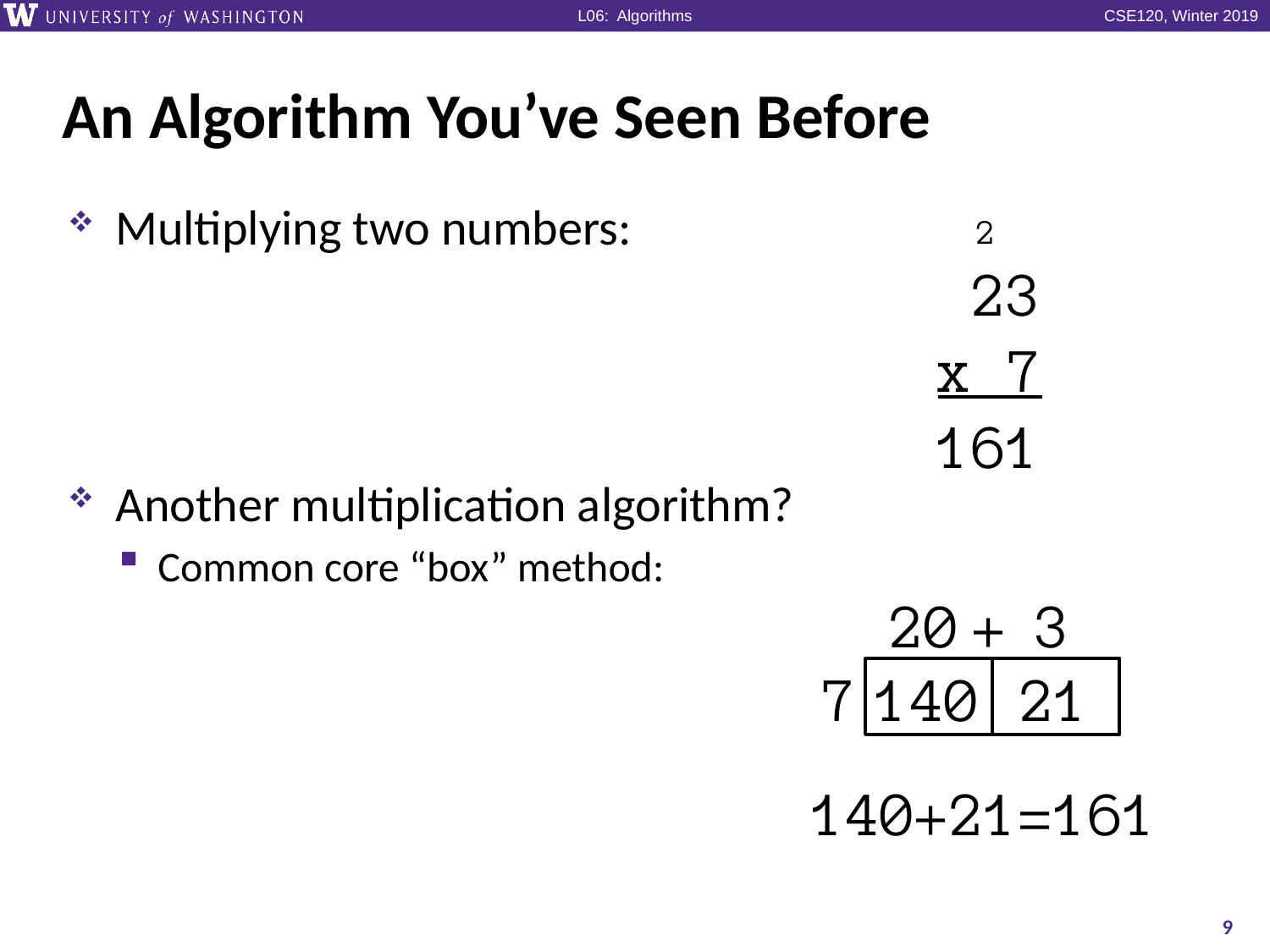

# An Algorithm You’ve Seen Before
Multiplying two numbers:

Another multiplication algorithm?
Common core “box” method:
 2
 23
x 7
161
20 +  3_
7
140
21
140+21=161
9